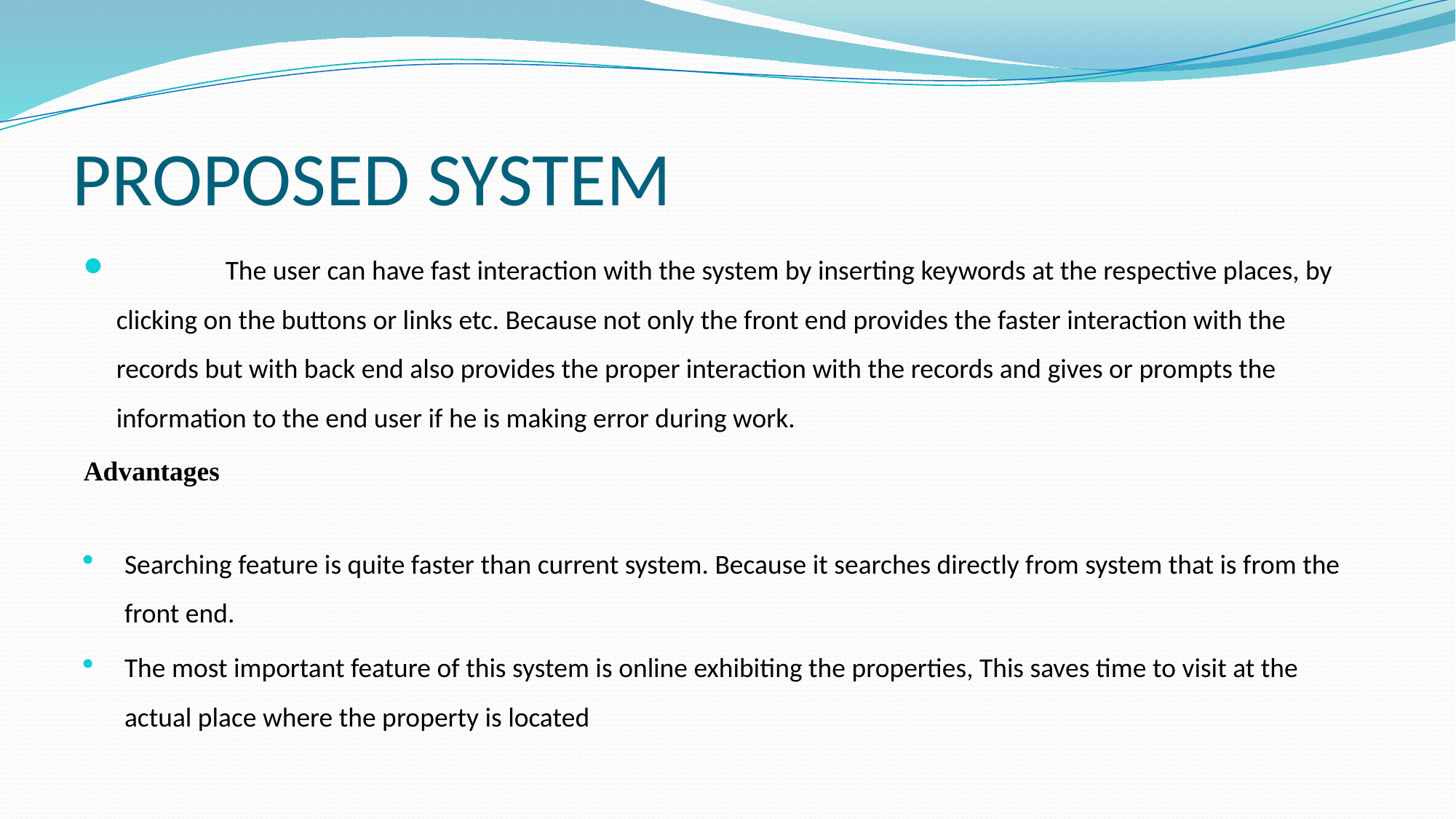

# PROPOSED SYSTEM
	The user can have fast interaction with the system by inserting keywords at the respective places, by clicking on the buttons or links etc. Because not only the front end provides the faster interaction with the records but with back end also provides the proper interaction with the records and gives or prompts the information to the end user if he is making error during work.
Advantages

Searching feature is quite faster than current system. Because it searches directly from system that is from the front end.
The most important feature of this system is online exhibiting the properties, This saves time to visit at the actual place where the property is located